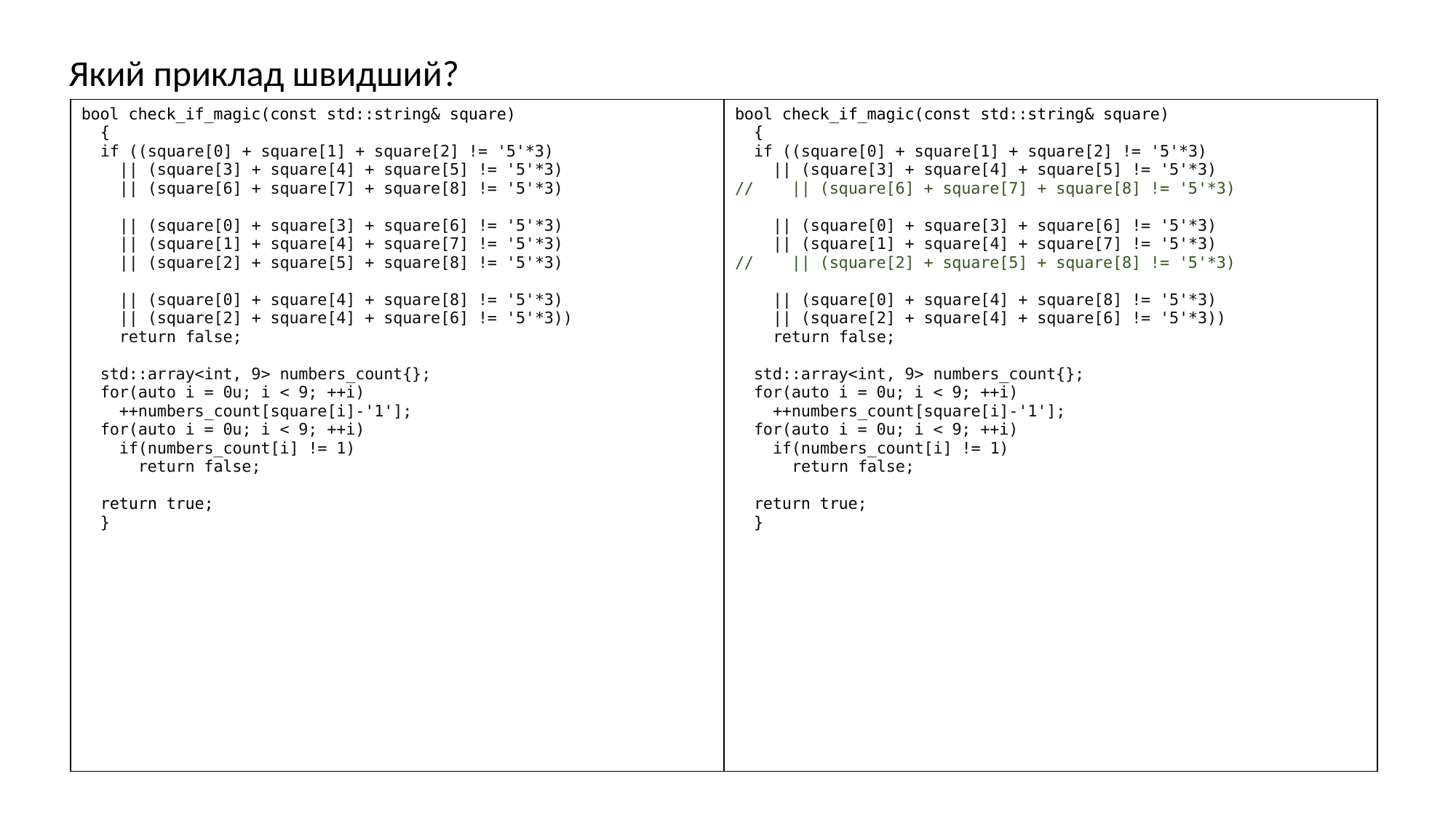

Який приклад швидший?
| bool check\_if\_magic(const std::string& square) { if ((square[0] + square[1] + square[2] != '5'\*3) || (square[3] + square[4] + square[5] != '5'\*3) || (square[6] + square[7] + square[8] != '5'\*3) || (square[0] + square[3] + square[6] != '5'\*3) || (square[1] + square[4] + square[7] != '5'\*3) || (square[2] + square[5] + square[8] != '5'\*3) || (square[0] + square[4] + square[8] != '5'\*3) || (square[2] + square[4] + square[6] != '5'\*3)) return false; std::array<int, 9> numbers\_count{}; for(auto i = 0u; i < 9; ++i) ++numbers\_count[square[i]-'1']; for(auto i = 0u; i < 9; ++i) if(numbers\_count[i] != 1) return false; return true; } | bool check\_if\_magic(const std::string& square) { if ((square[0] + square[1] + square[2] != '5'\*3) || (square[3] + square[4] + square[5] != '5'\*3) // || (square[6] + square[7] + square[8] != '5'\*3) || (square[0] + square[3] + square[6] != '5'\*3) || (square[1] + square[4] + square[7] != '5'\*3) // || (square[2] + square[5] + square[8] != '5'\*3) || (square[0] + square[4] + square[8] != '5'\*3) || (square[2] + square[4] + square[6] != '5'\*3)) return false; std::array<int, 9> numbers\_count{}; for(auto i = 0u; i < 9; ++i) ++numbers\_count[square[i]-'1']; for(auto i = 0u; i < 9; ++i) if(numbers\_count[i] != 1) return false; return true; } |
| --- | --- |